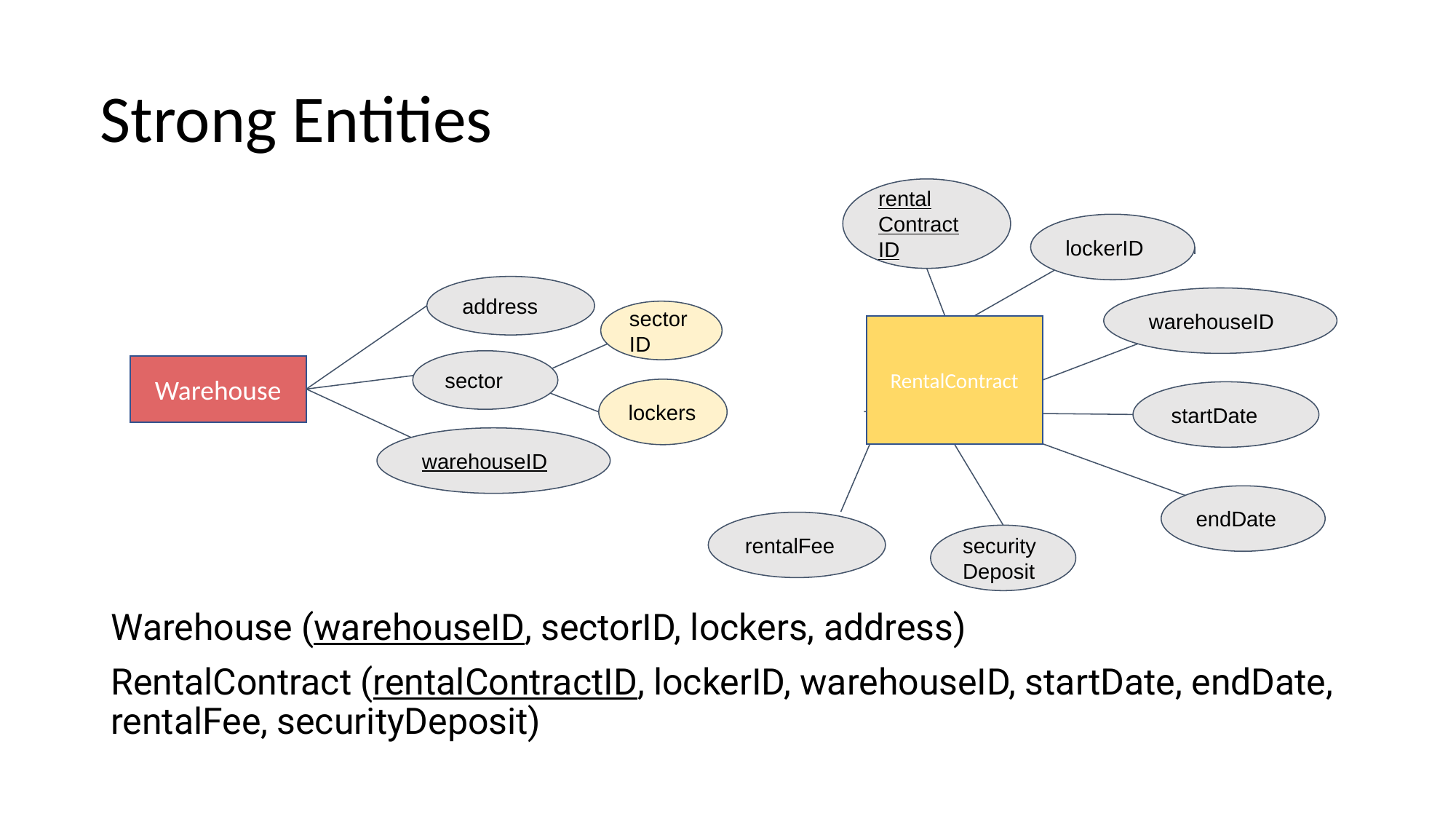

# Strong Entities
rental Contract ID
lockerID
address
warehouseID
sector
ID
RentalContract
sector
Warehouse
lockers
startDate
warehouseID
endDate
rentalFee
securityDeposit
Warehouse (warehouseID, sectorID, lockers, address)
RentalContract (rentalContractID, lockerID, warehouseID, startDate, endDate, rentalFee, securityDeposit)